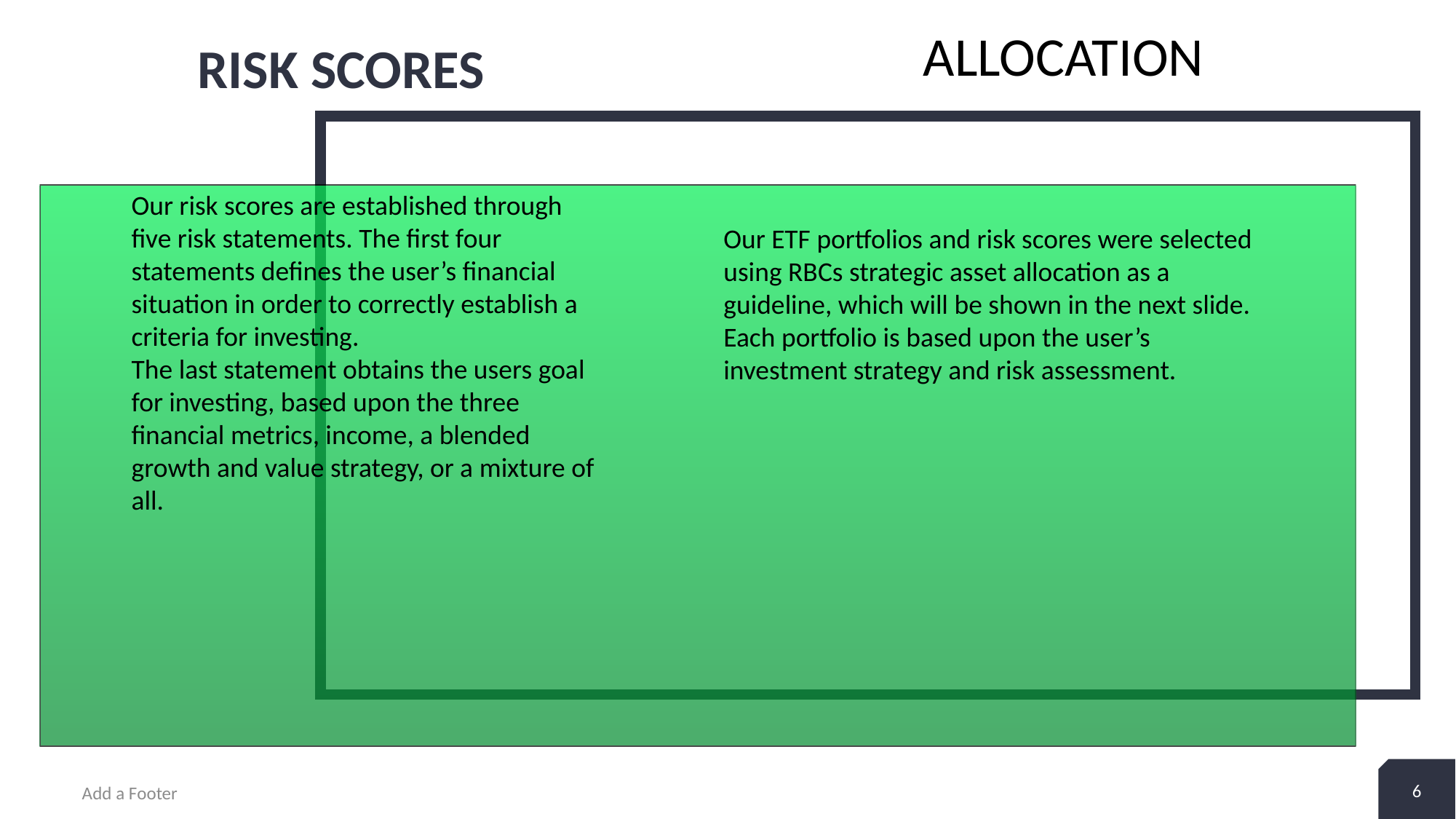

# Risk SCORES
ALLOCATION

Our risk scores are established through five risk statements. The first four statements defines the user’s financial situation in order to correctly establish a criteria for investing.
The last statement obtains the users goal for investing, based upon the three financial metrics, income, a blended growth and value strategy, or a mixture of all.
Our ETF portfolios and risk scores were selected using RBCs strategic asset allocation as a guideline, which will be shown in the next slide. Each portfolio is based upon the user’s investment strategy and risk assessment.
6
Add a Footer